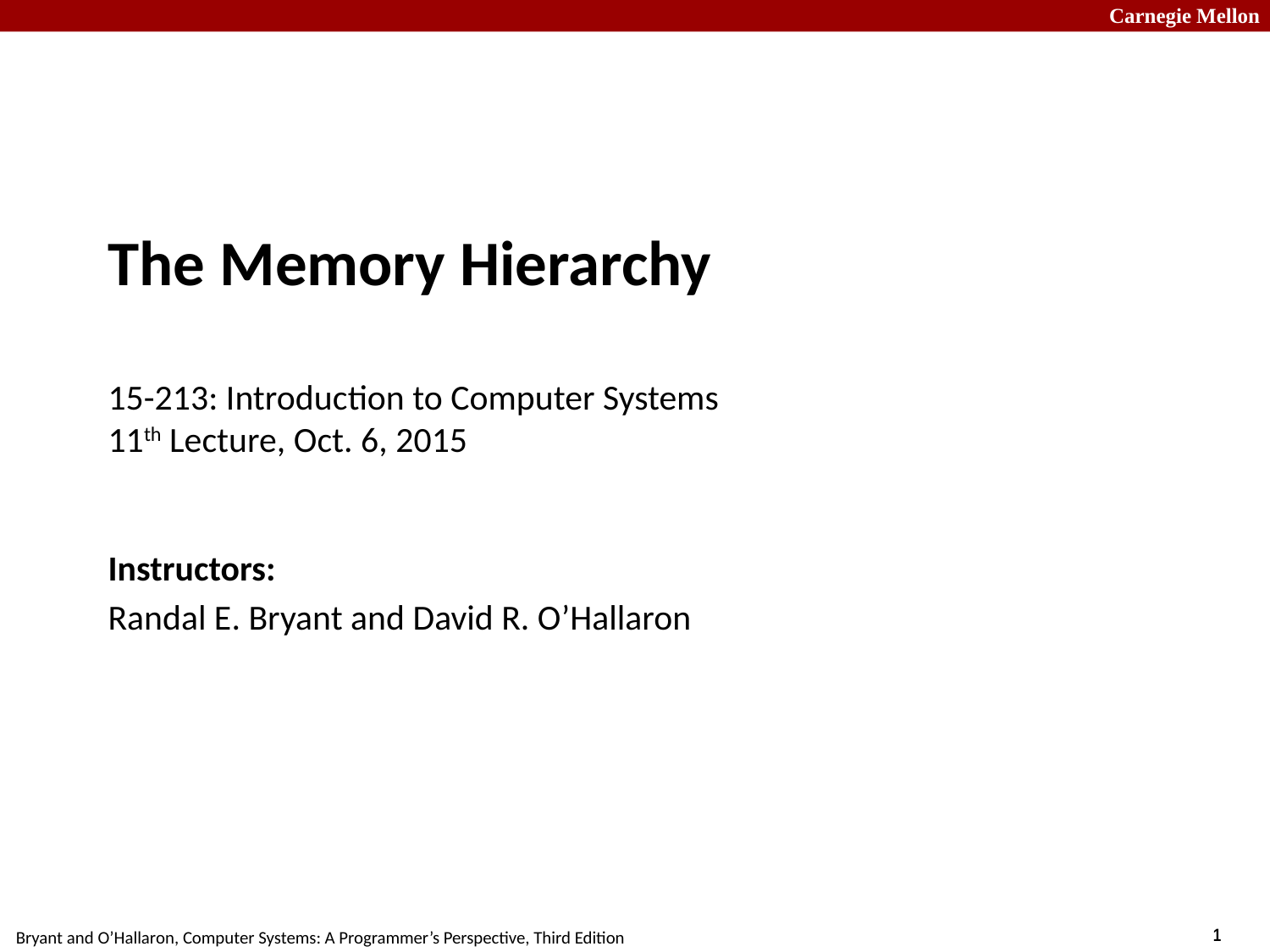

# The Memory Hierarchy 15-213: Introduction to Computer Systems 11th Lecture, Oct. 6, 2015
Instructors:
Randal E. Bryant and David R. O’Hallaron